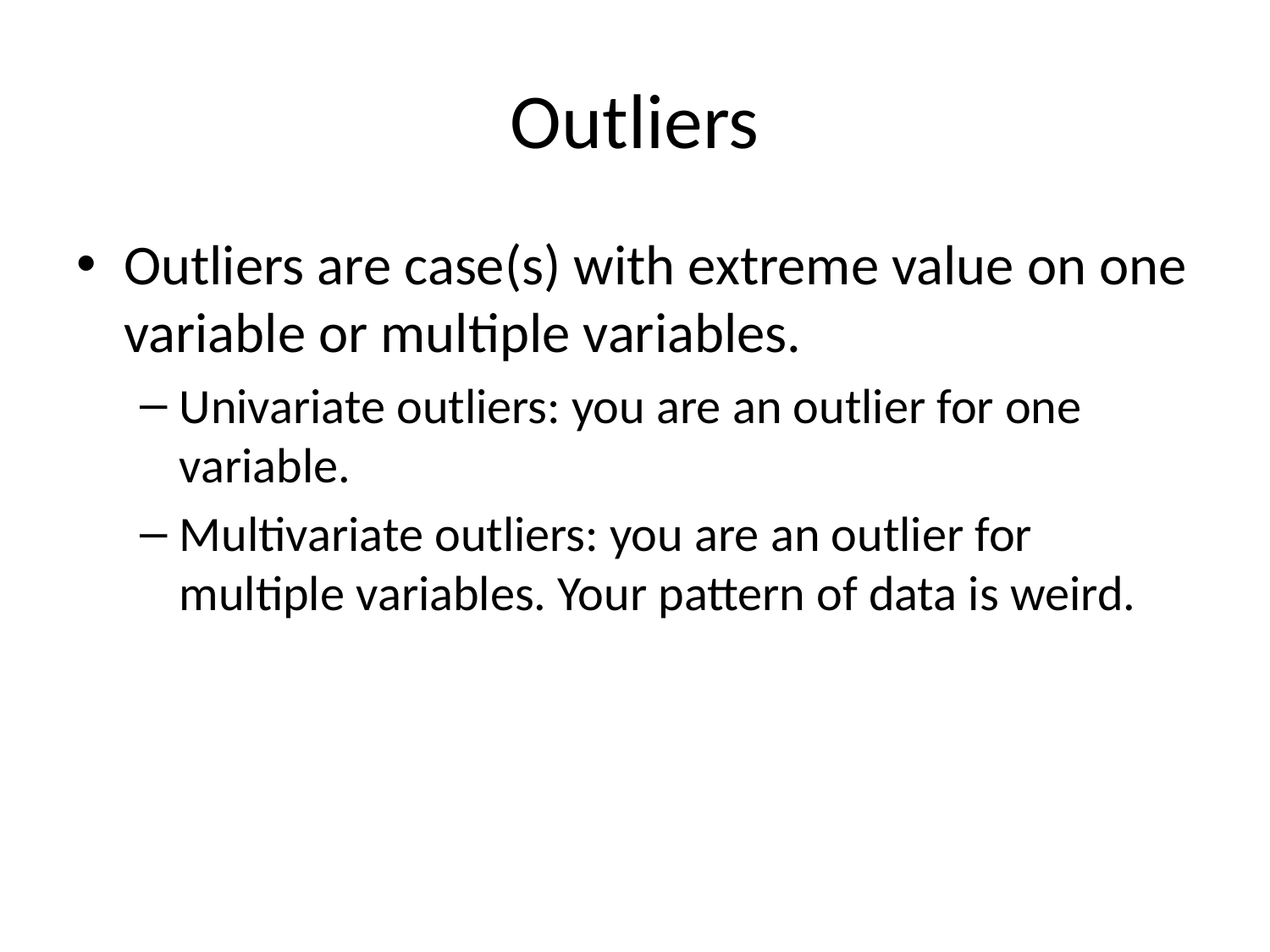

# Outliers
Outliers are case(s) with extreme value on one variable or multiple variables.
Univariate outliers: you are an outlier for one variable.
Multivariate outliers: you are an outlier for multiple variables. Your pattern of data is weird.